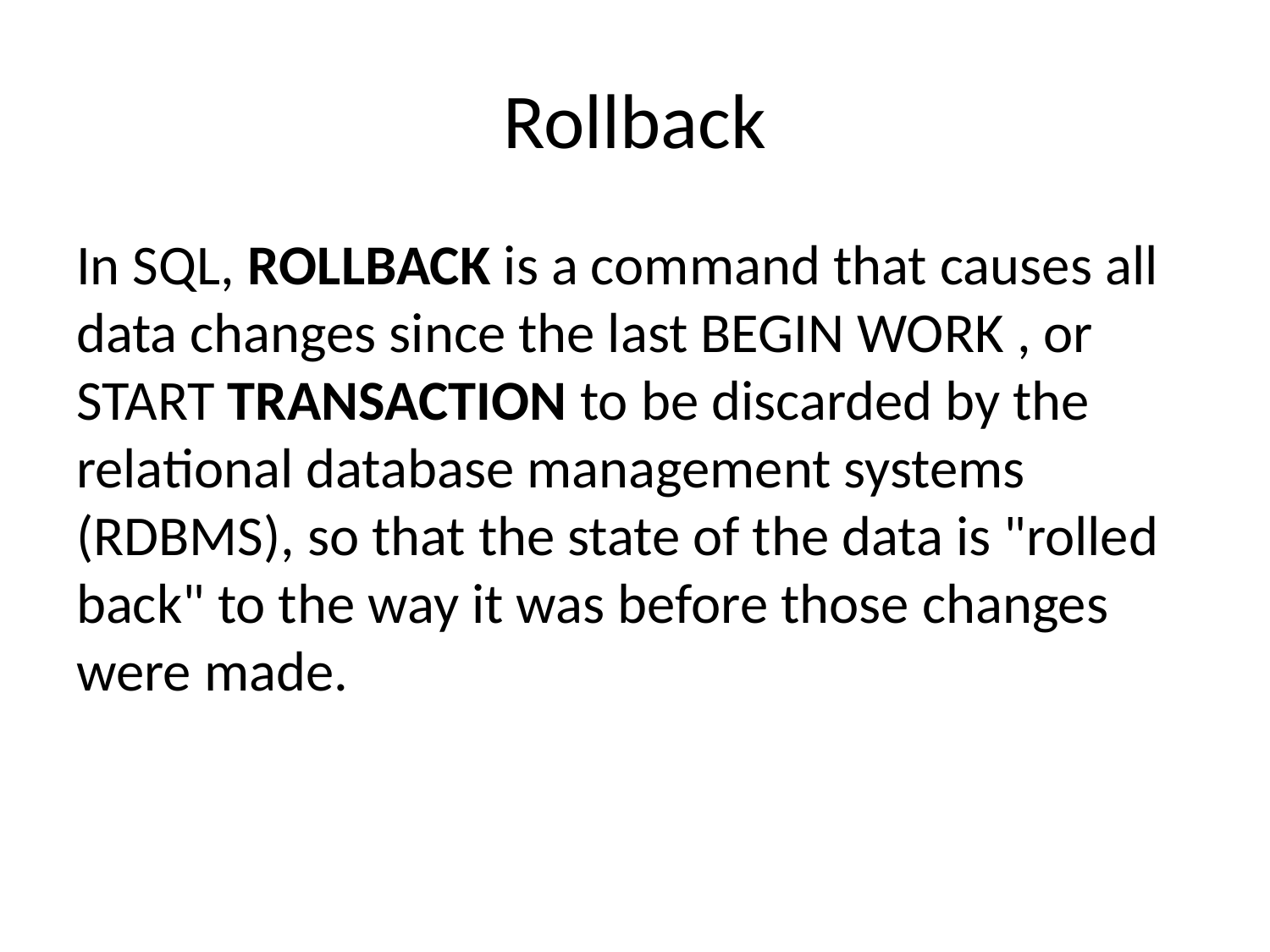

# Rollback
In SQL, ROLLBACK is a command that causes all data changes since the last BEGIN WORK , or START TRANSACTION to be discarded by the relational database management systems (RDBMS), so that the state of the data is "rolled back" to the way it was before those changes were made.